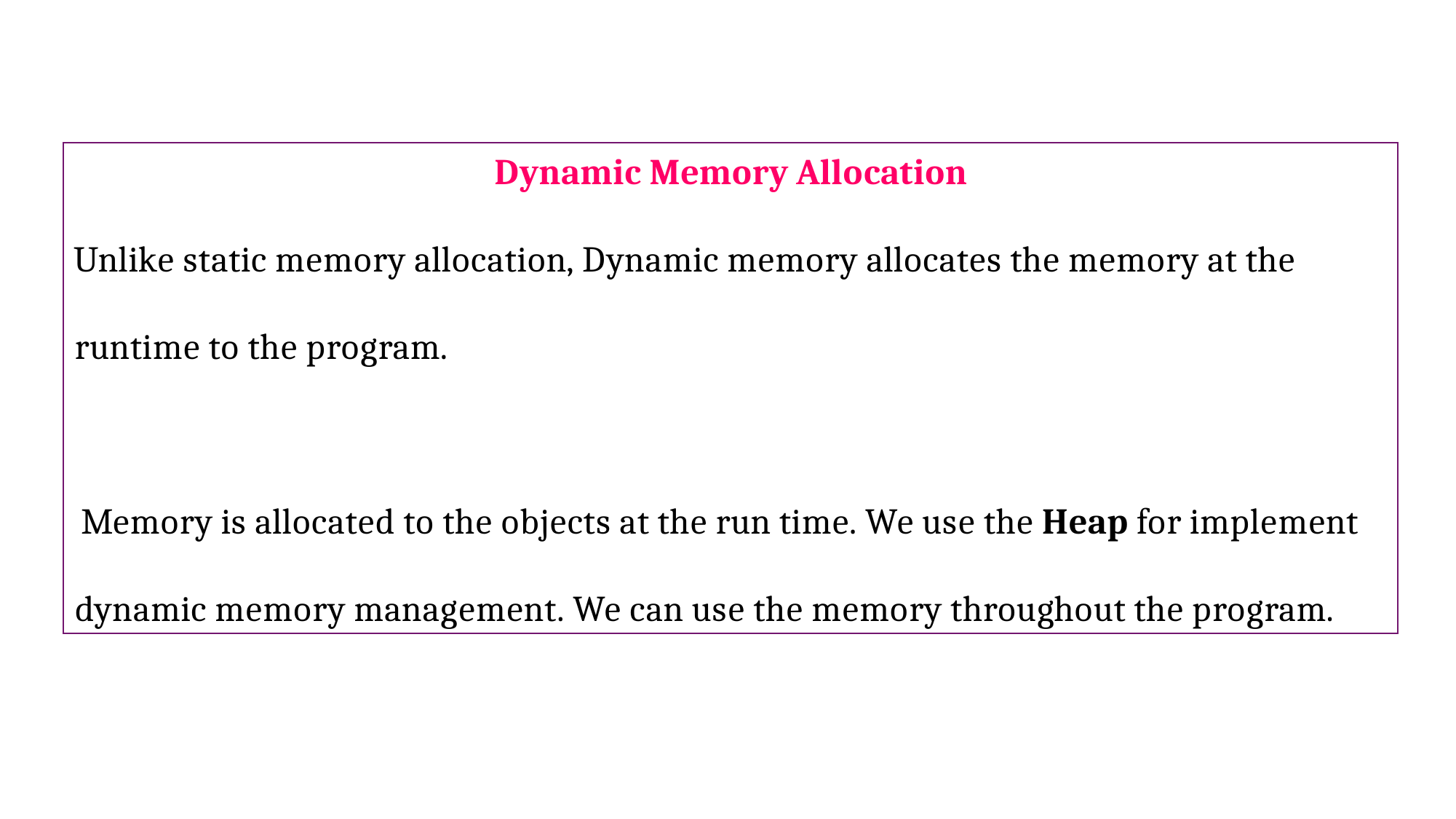

Dynamic Memory Allocation
Unlike static memory allocation, Dynamic memory allocates the memory at the runtime to the program.

 Memory is allocated to the objects at the run time. We use the Heap for implement dynamic memory management. We can use the memory throughout the program.